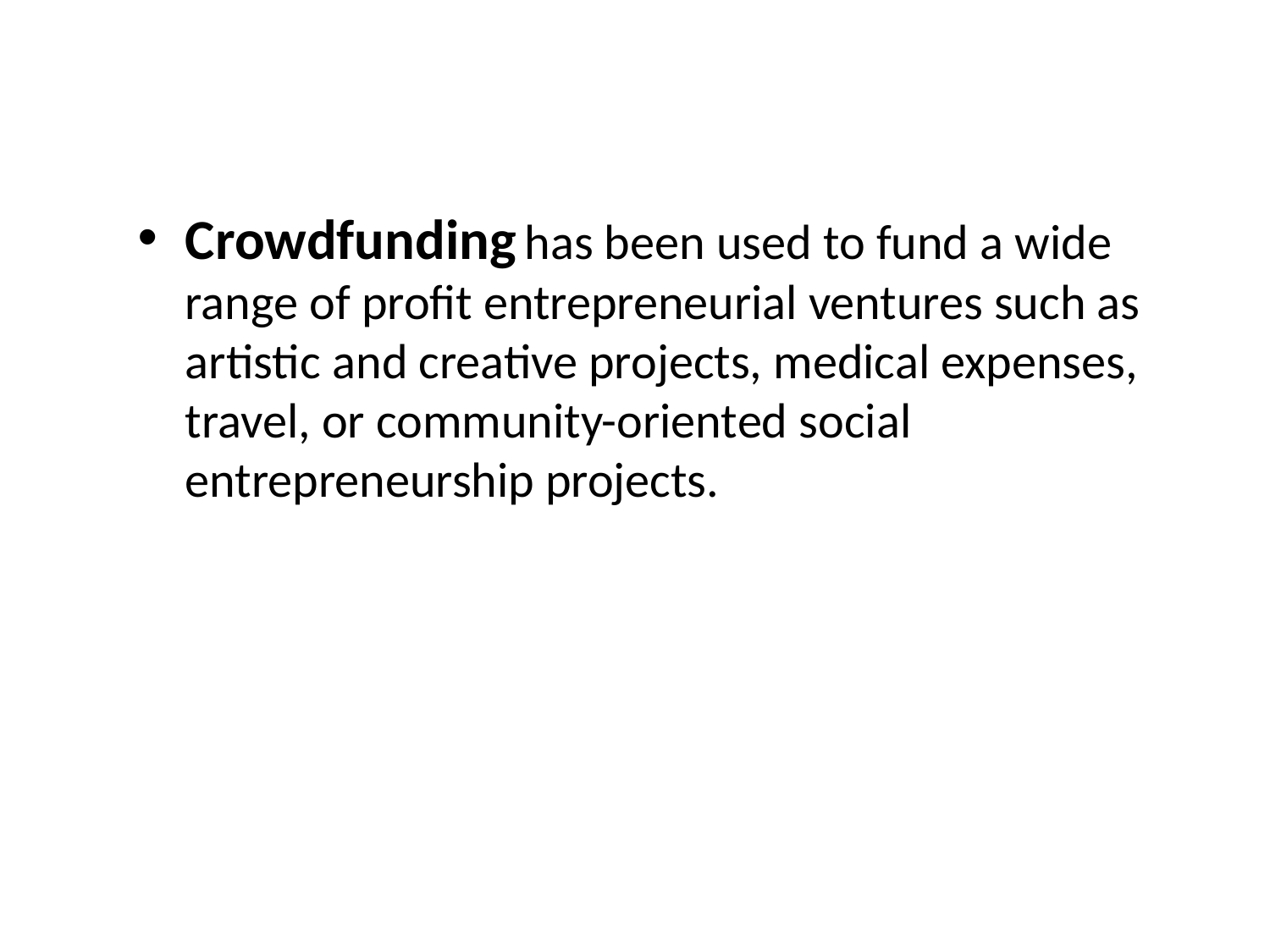

#
Crowdfunding has been used to fund a wide range of profit entrepreneurial ventures such as artistic and creative projects, medical expenses, travel, or community-oriented social entrepreneurship projects.